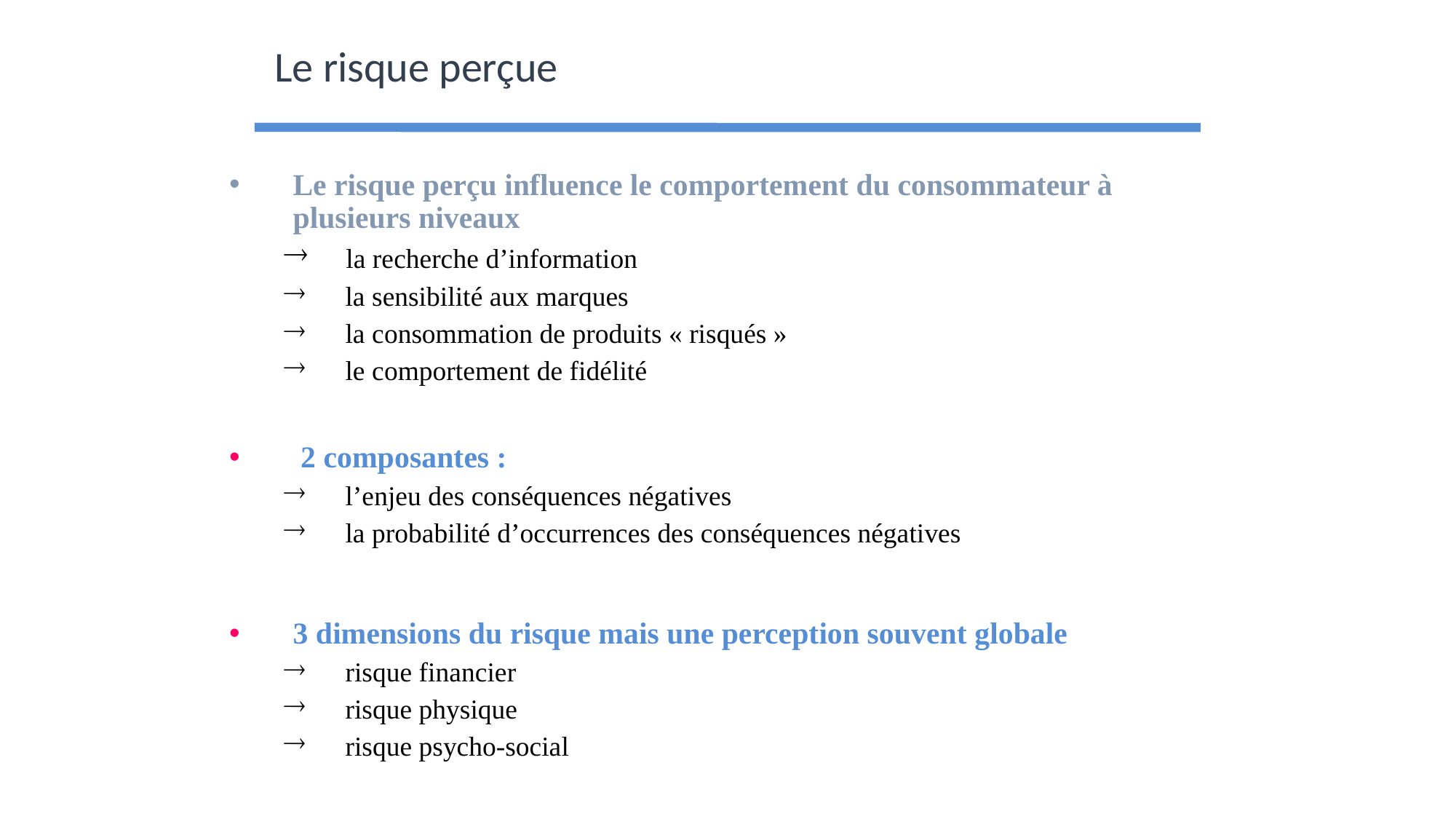

# Le risque perçue

Le risque perçu influence le comportement du consommateur à plusieurs niveaux
 la recherche d’information
 la sensibilité aux marques
 la consommation de produits « risqués »
 le comportement de fidélité

 2 composantes :
 l’enjeu des conséquences négatives
 la probabilité d’occurrences des conséquences négatives

3 dimensions du risque mais une perception souvent globale
 risque financier
 risque physique
 risque psycho-social